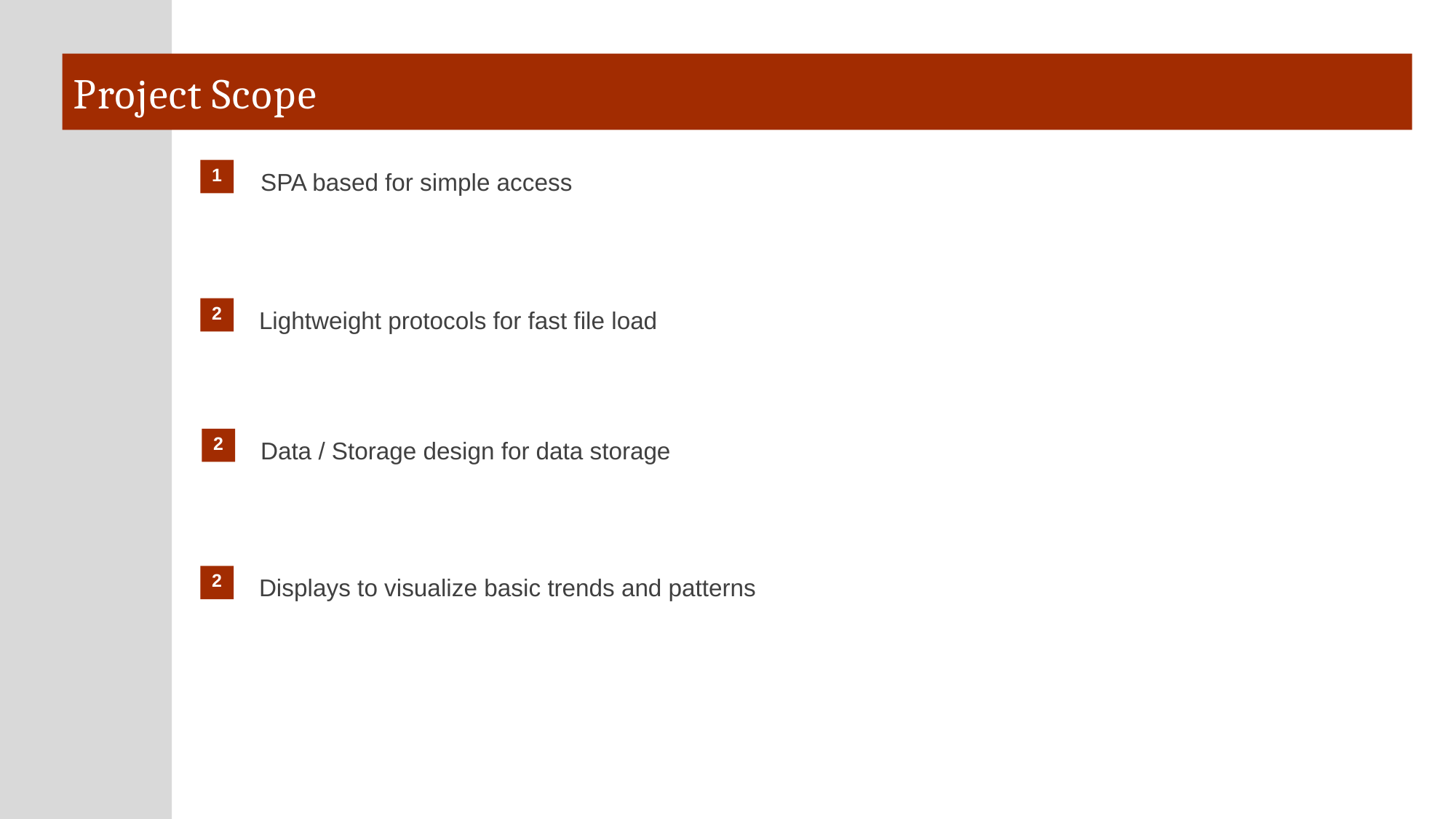

# Project Scope
1

SPA based for simple access
2

Lightweight protocols for fast file load
2

Data / Storage design for data storage
2

Displays to visualize basic trends and patterns